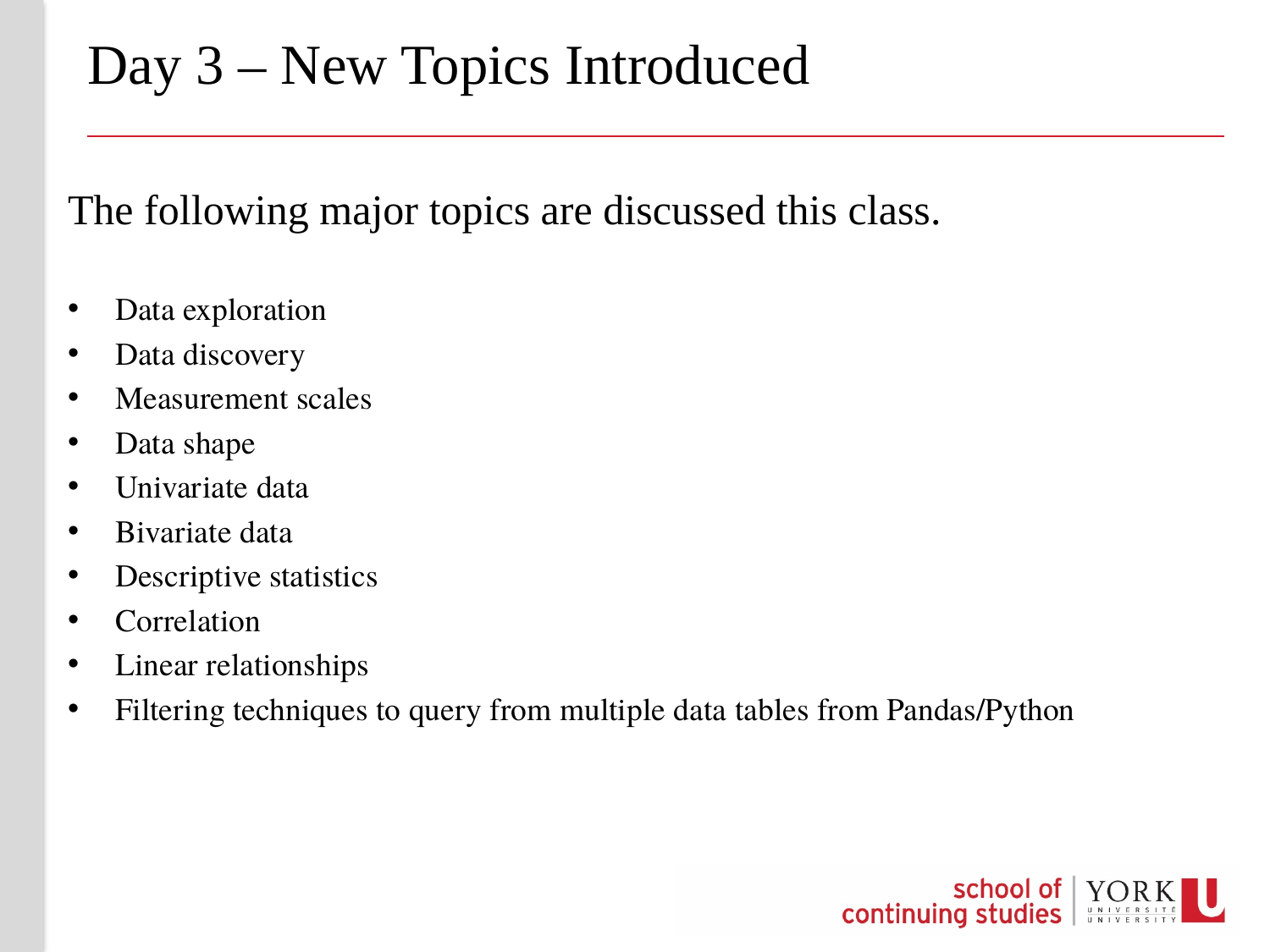

# Day 3 – New Topics Introduced

The following major topics are discussed this class.

Data exploration
Data discovery
Measurement scales
Data shape
Univariate data
Bivariate data
Descriptive statistics
Correlation
Linear relationships
Filtering techniques to query from multiple data tables from Pandas/Python